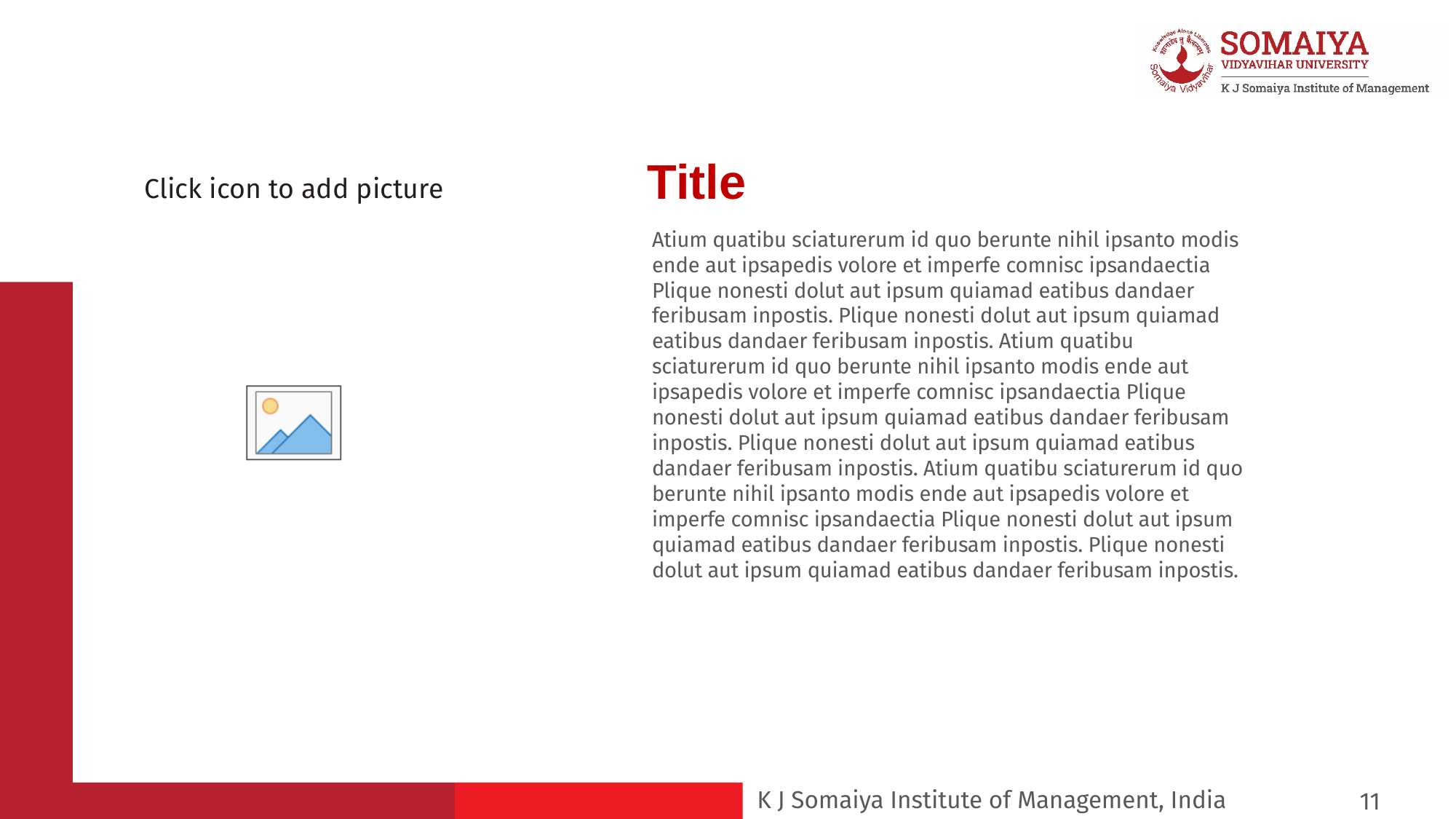

Title

Atium quatibu sciaturerum id quo berunte nihil ipsanto modis ende aut ipsapedis volore et imperfe comnisc ipsandaectia Plique nonesti dolut aut ipsum quiamad eatibus dandaer feribusam inpostis. Plique nonesti dolut aut ipsum quiamad eatibus dandaer feribusam inpostis. Atium quatibu sciaturerum id quo berunte nihil ipsanto modis ende aut ipsapedis volore et imperfe comnisc ipsandaectia Plique nonesti dolut aut ipsum quiamad eatibus dandaer feribusam inpostis. Plique nonesti dolut aut ipsum quiamad eatibus dandaer feribusam inpostis. Atium quatibu sciaturerum id quo berunte nihil ipsanto modis ende aut ipsapedis volore et imperfe comnisc ipsandaectia Plique nonesti dolut aut ipsum quiamad eatibus dandaer feribusam inpostis. Plique nonesti dolut aut ipsum quiamad eatibus dandaer feribusam inpostis.
11